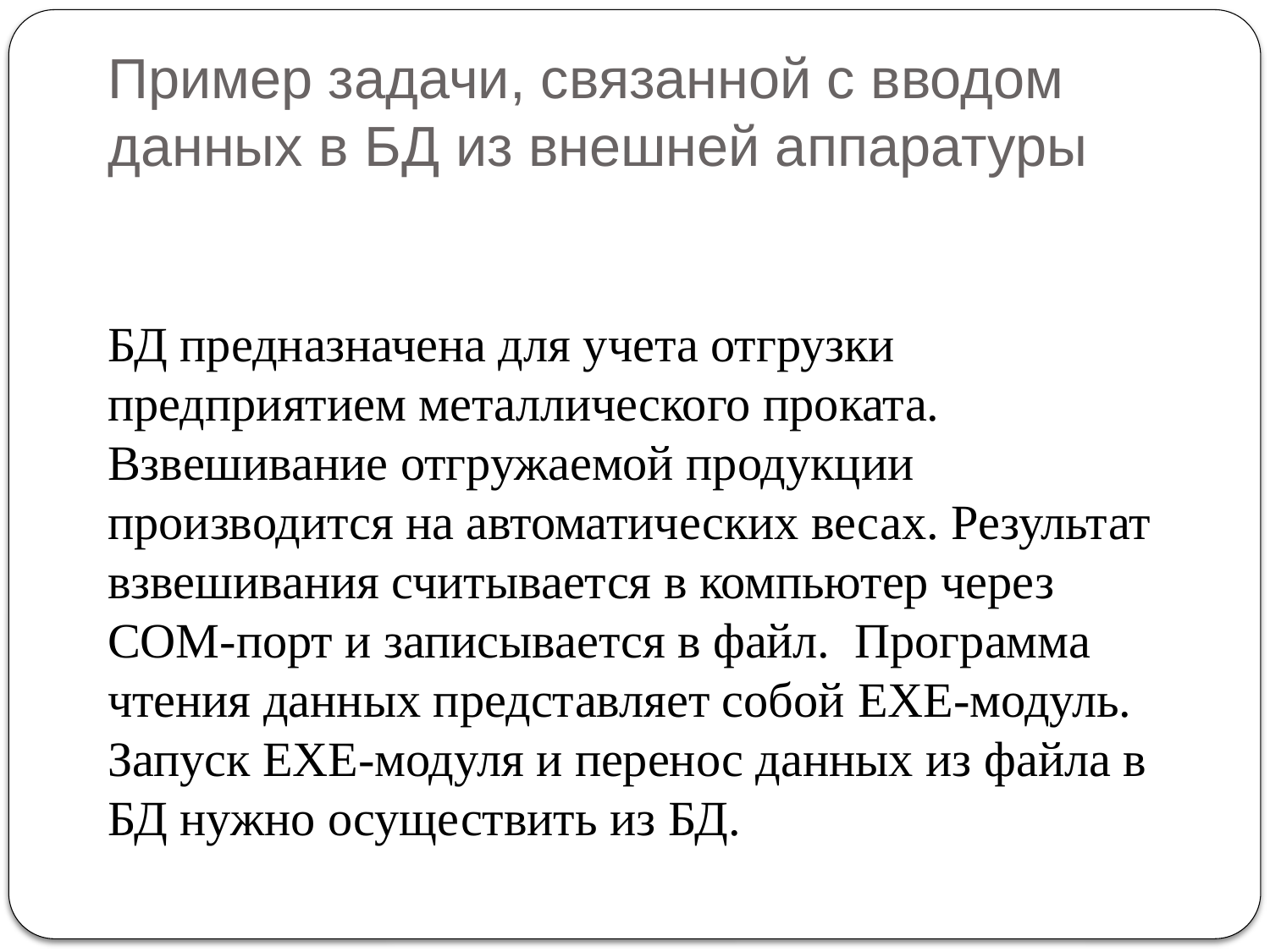

# Пример задачи, связанной с вводом данных в БД из внешней аппаратуры
БД предназначена для учета отгрузки предприятием металлического проката. Взвешивание отгружаемой продукции производится на автоматических весах. Результат взвешивания считывается в компьютер через СОМ-порт и записывается в файл.  Программа чтения данных представляет собой EXE-модуль. Запуск EXE-модуля и перенос данных из файла в БД нужно осуществить из БД.